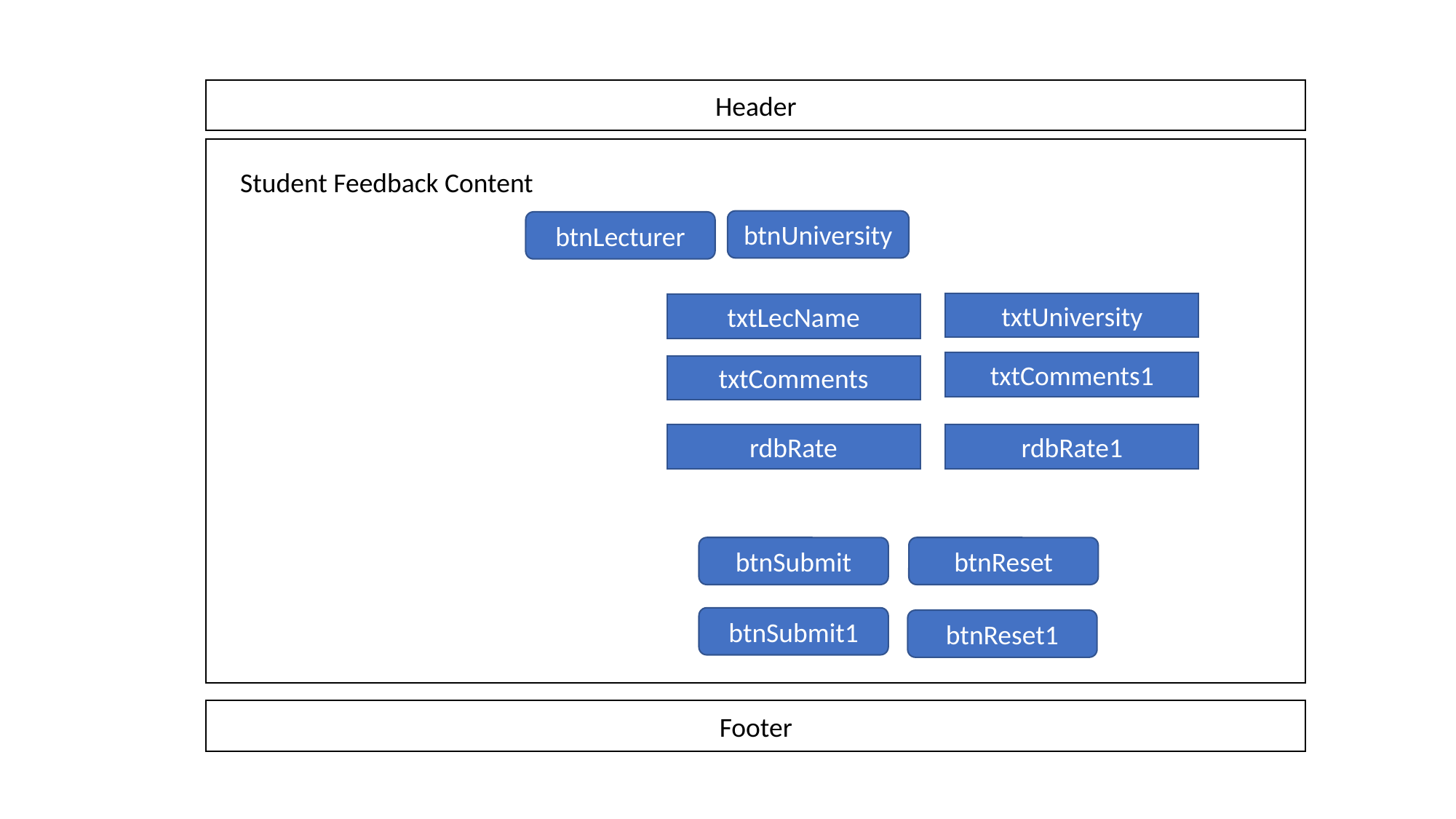

Header

 Student Feedback Content
btnUniversity
btnLecturer
txtUniversity
txtLecName
txtComments1
txtComments
rdbRate
rdbRate1
btnSubmit
btnReset
btnSubmit1
btnReset1
Footer